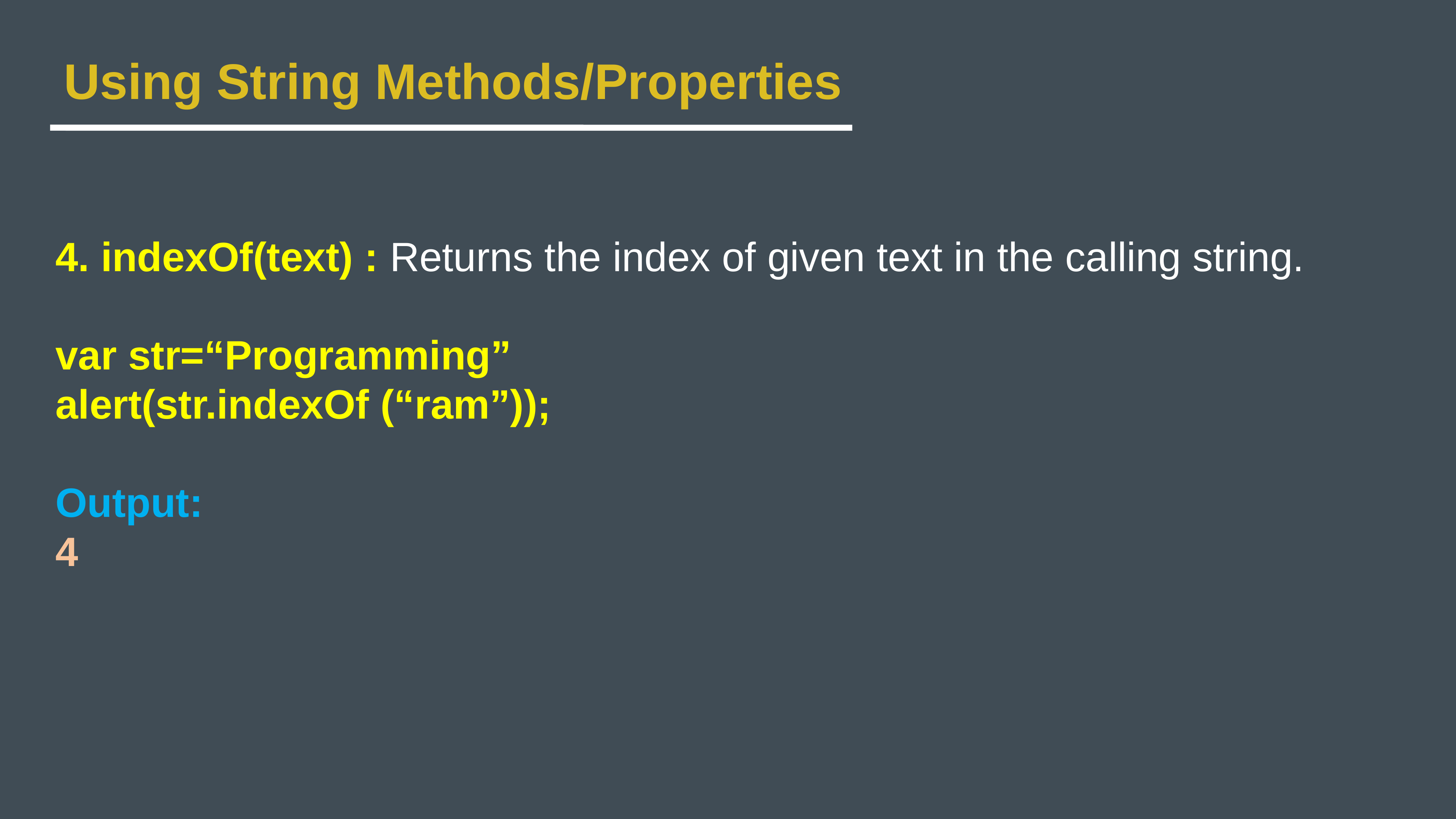

Using String Methods/Properties
4. indexOf(text) : Returns the index of given text in the calling string.

var str=“Programming”
alert(str.indexOf (“ram”));

Output:
4